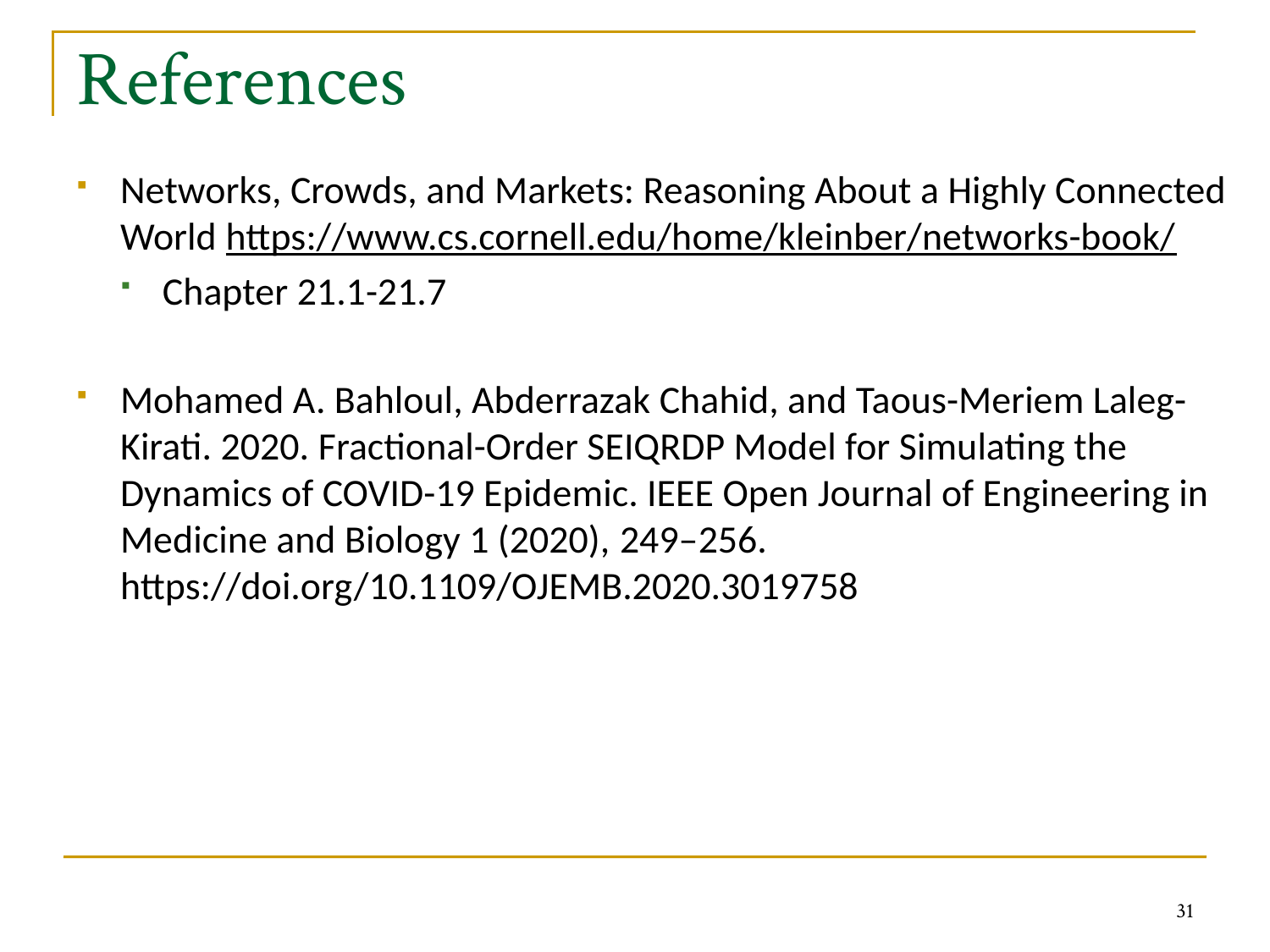

# References
Networks, Crowds, and Markets: Reasoning About a Highly Connected World https://www.cs.cornell.edu/home/kleinber/networks-book/
Chapter 21.1-21.7

Mohamed A. Bahloul, Abderrazak Chahid, and Taous-Meriem Laleg-Kirati. 2020. Fractional-Order SEIQRDP Model for Simulating the Dynamics of COVID-19 Epidemic. IEEE Open Journal of Engineering in Medicine and Biology 1 (2020), 249–256. https://doi.org/10.1109/OJEMB.2020.3019758

31